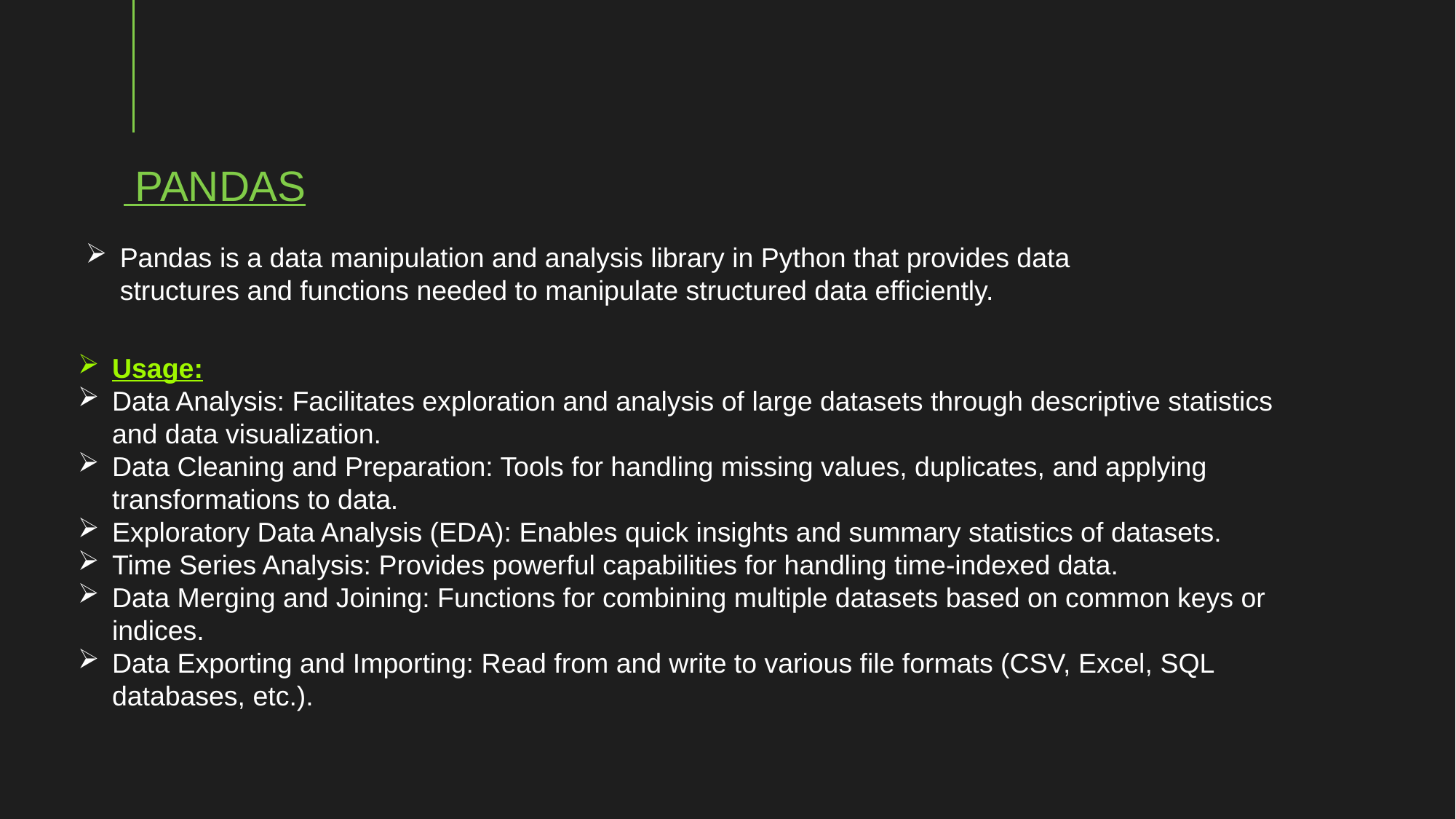

# Pandas
Pandas is a data manipulation and analysis library in Python that provides data structures and functions needed to manipulate structured data efficiently.

Usage:
Data Analysis: Facilitates exploration and analysis of large datasets through descriptive statistics and data visualization.
Data Cleaning and Preparation: Tools for handling missing values, duplicates, and applying transformations to data.
Exploratory Data Analysis (EDA): Enables quick insights and summary statistics of datasets.
Time Series Analysis: Provides powerful capabilities for handling time-indexed data.
Data Merging and Joining: Functions for combining multiple datasets based on common keys or indices.
Data Exporting and Importing: Read from and write to various file formats (CSV, Excel, SQL databases, etc.).
16